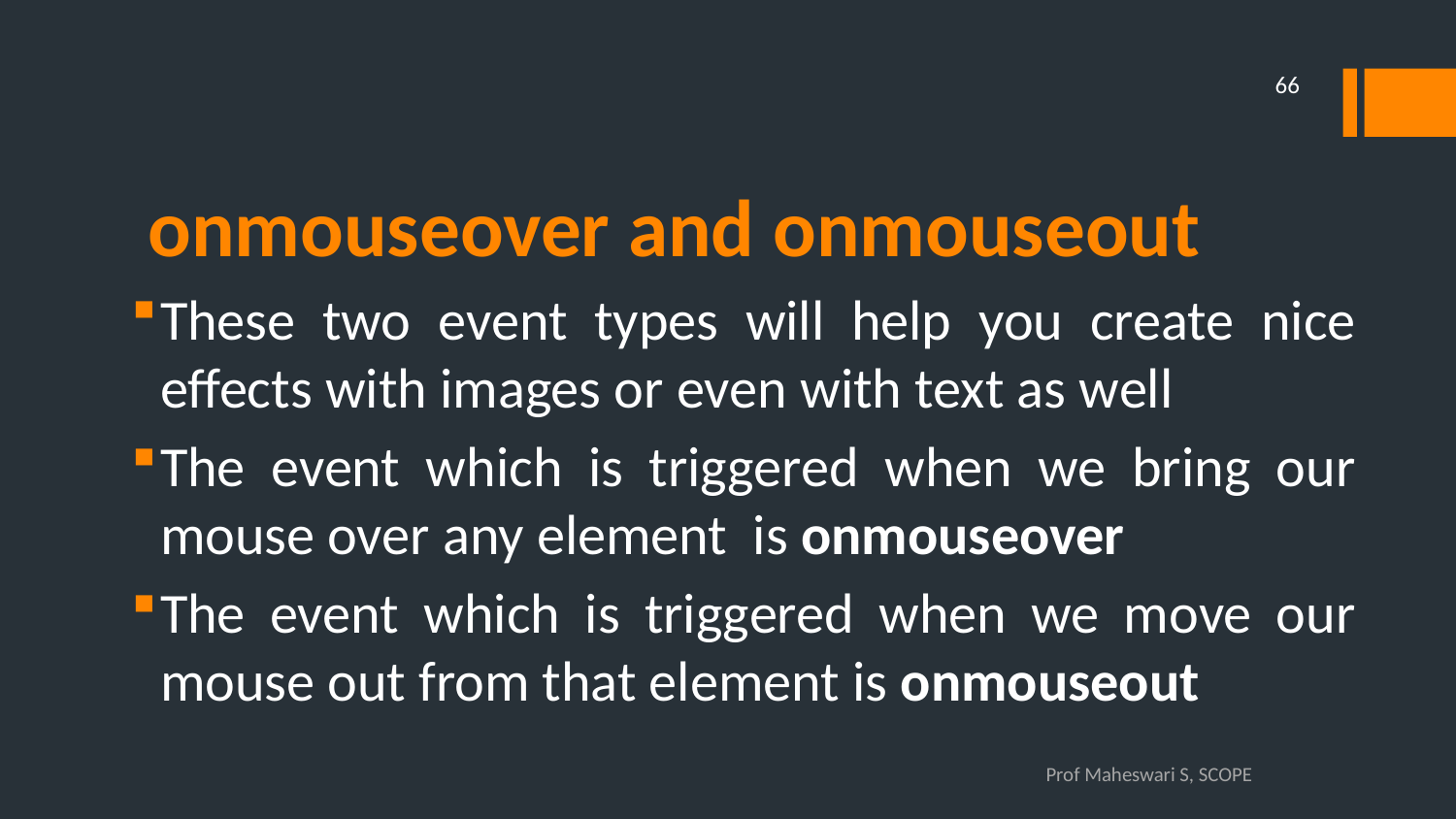

66
# onmouseover and onmouseout
These two event types will help you create nice effects with images or even with text as well
The event which is triggered when we bring our mouse over any element  is onmouseover
The event which is triggered when we move our mouse out from that element is onmouseout
Prof Maheswari S, SCOPE